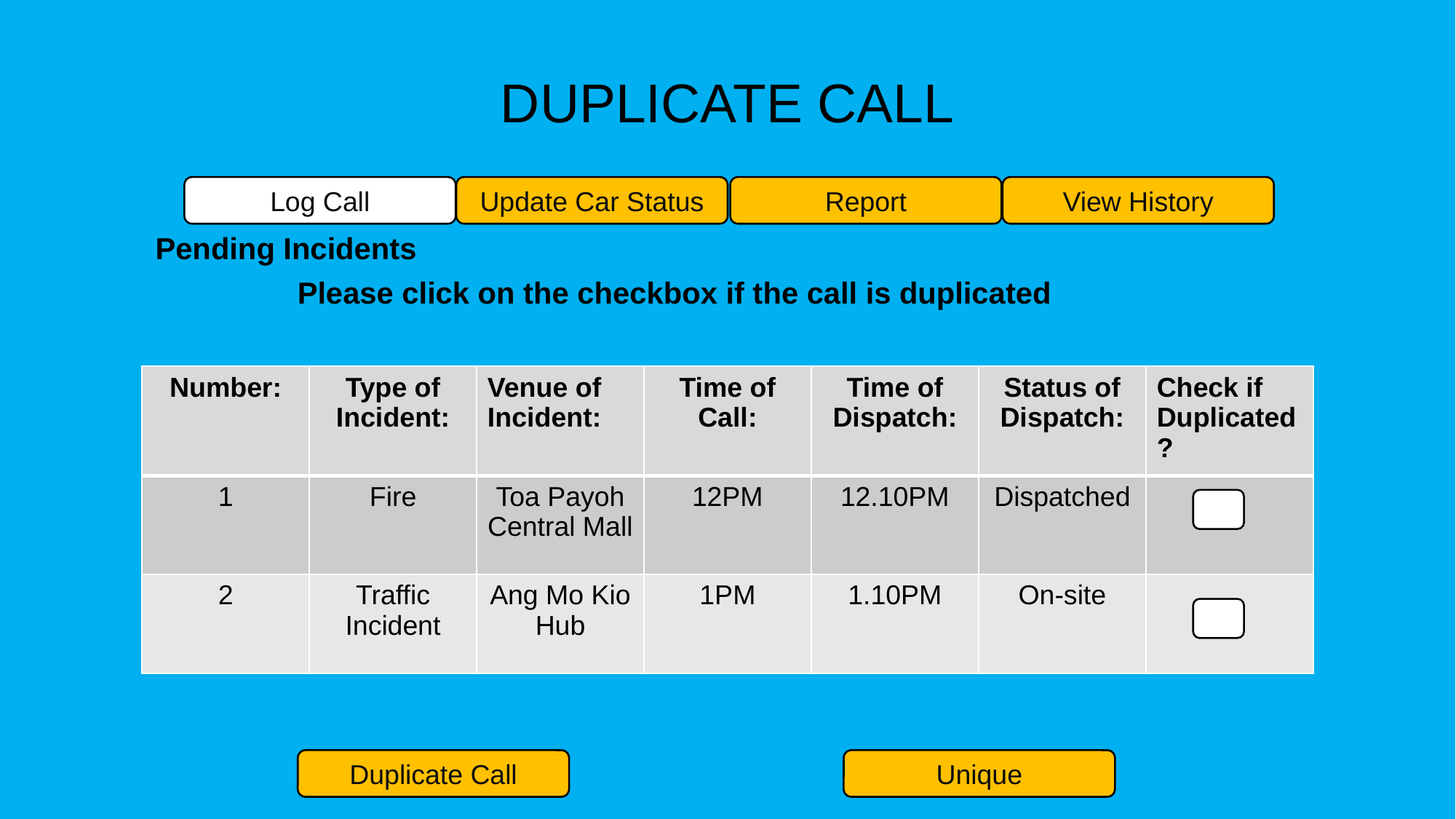

# Duplicate call
Log Call
Update Car Status
Report
View History
Pending Incidents
Please click on the checkbox if the call is duplicated
| Number: | Type of Incident: | Venue of Incident: | Time of Call: | Time of Dispatch: | Status of Dispatch: | Check if Duplicated ? |
| --- | --- | --- | --- | --- | --- | --- |
| 1 | Fire | Toa Payoh Central Mall | 12PM | 12.10PM | Dispatched |  |
| 2 | Traffic Incident | Ang Mo Kio Hub | 1PM | 1.10PM | On-site |  |

Duplicate Call
Unique